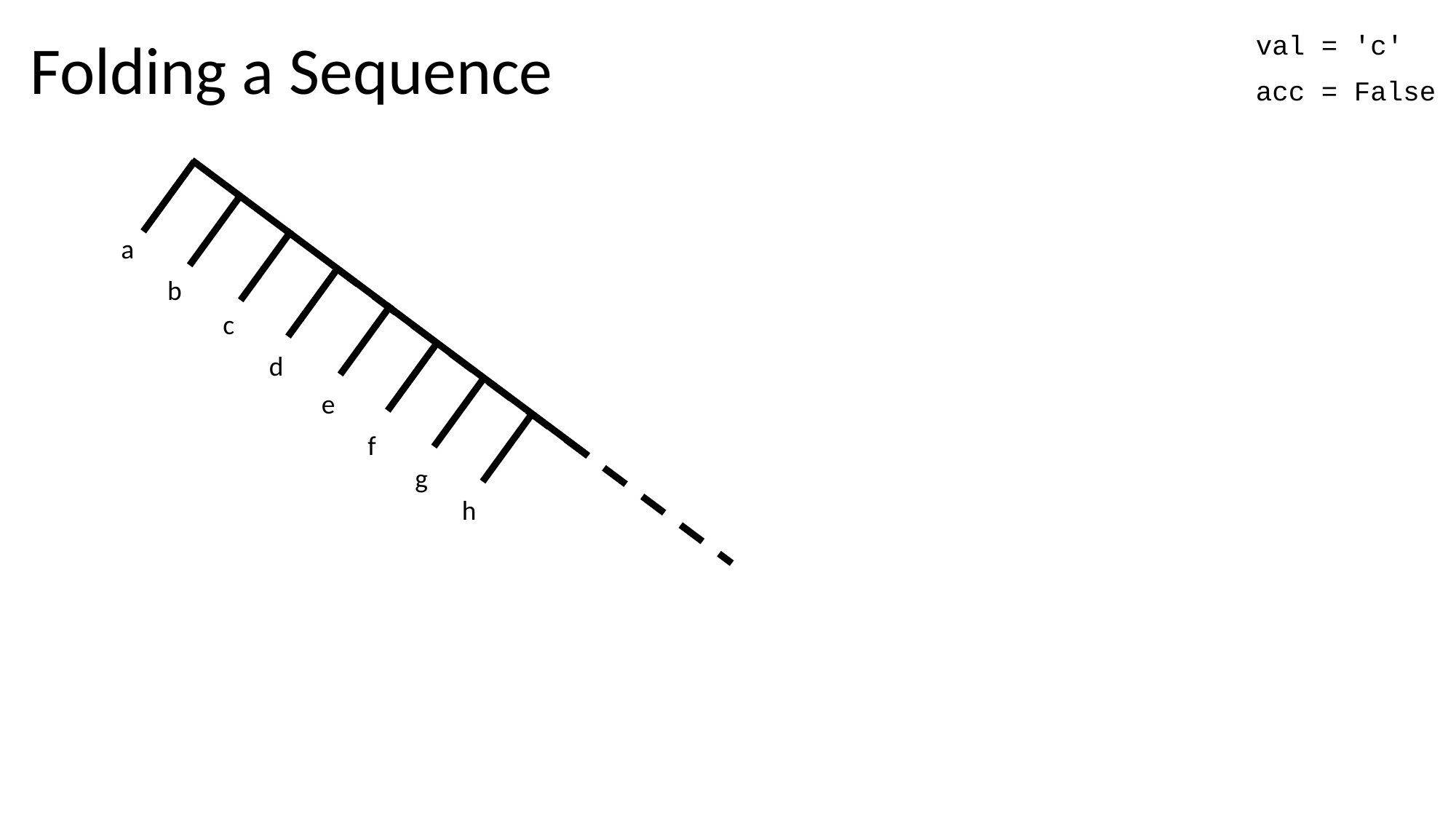

val = 'c'
# Folding a Sequence
acc = False
a
b
c
d
e
f
g
h